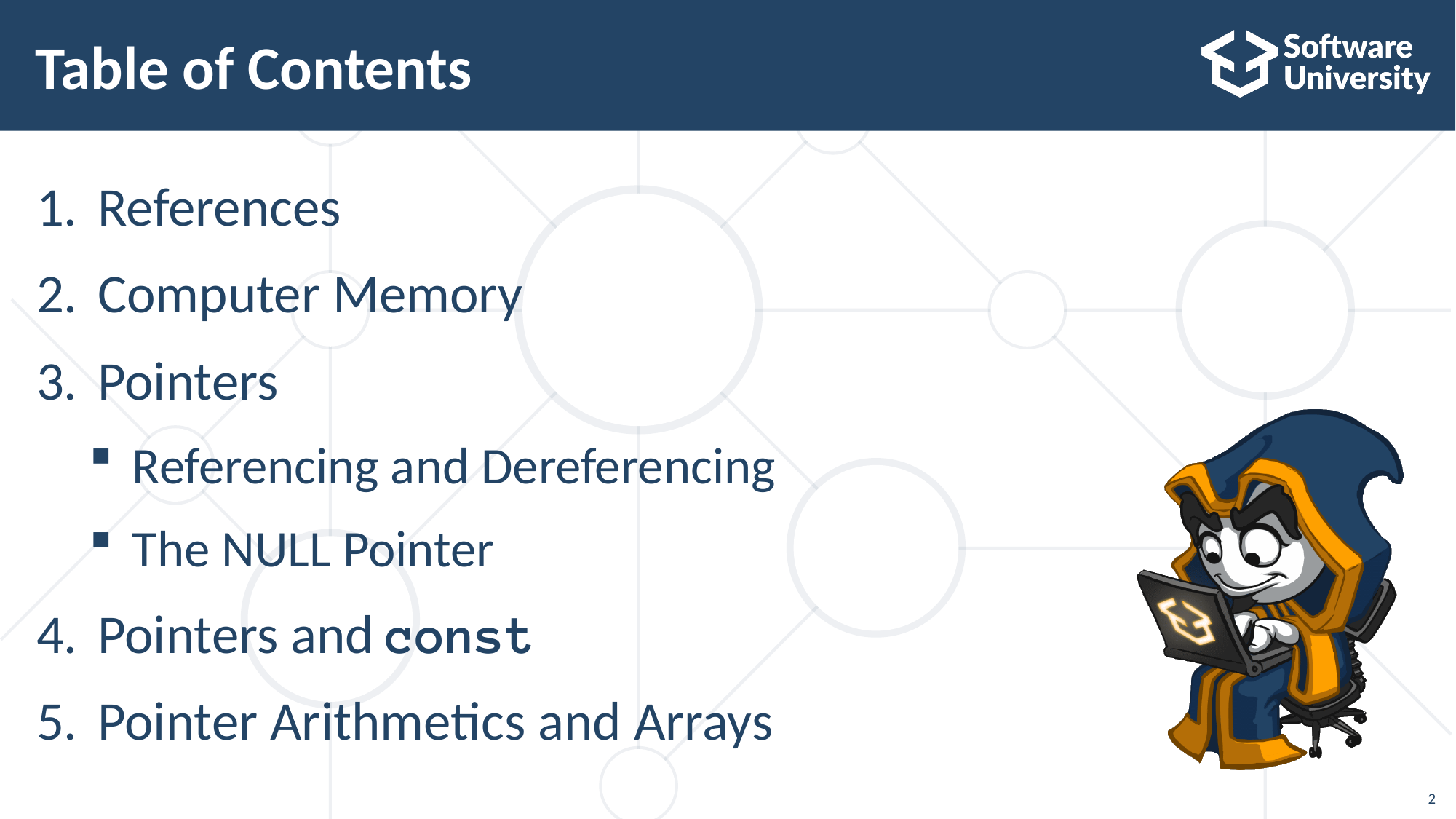

# Table of Contents
References
Computer Memory
Pointers
Referencing and Dereferencing
The NULL Pointer
Pointers and const
Pointer Arithmetics and Arrays
2